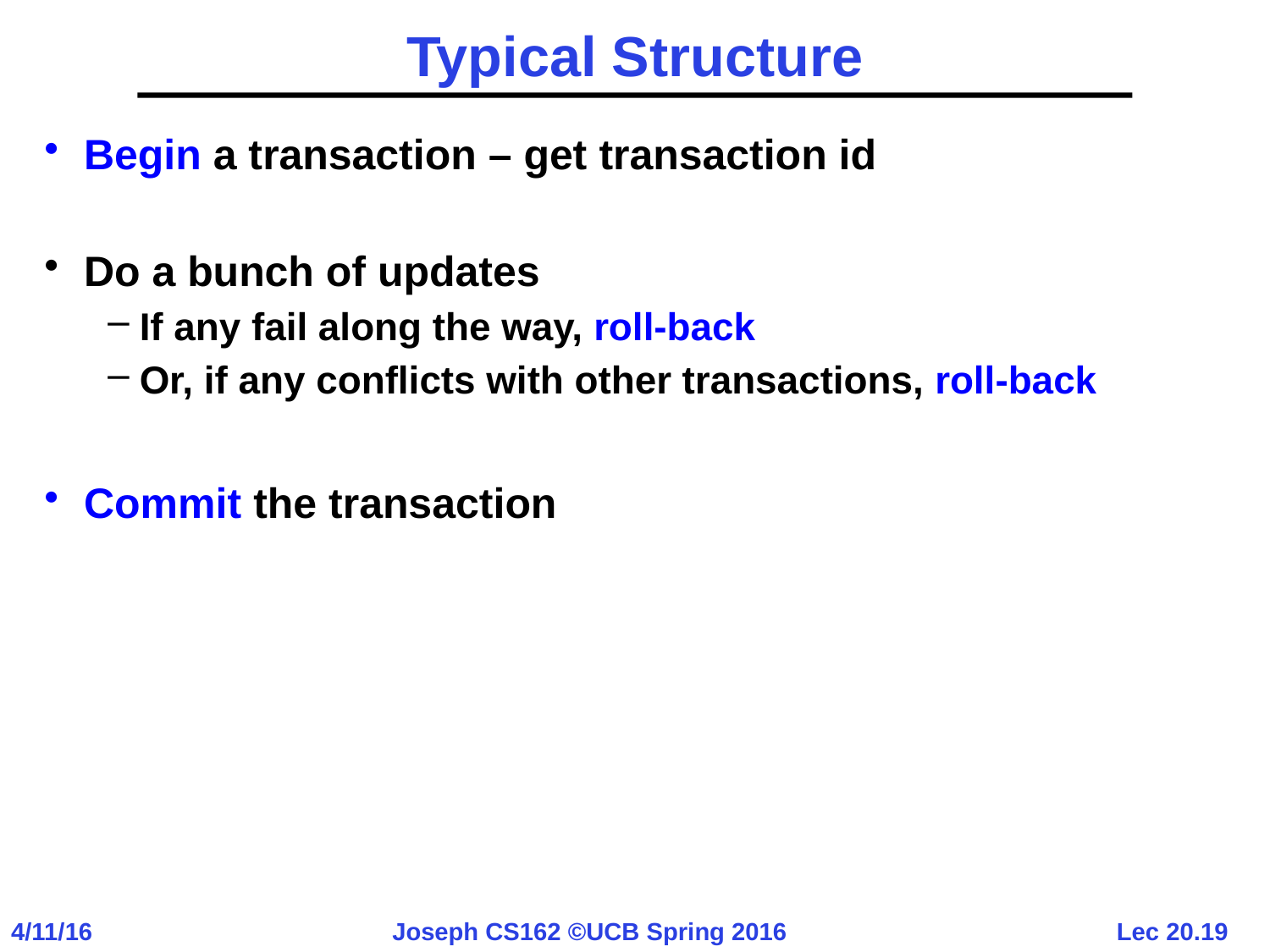

# Typical Structure
Begin a transaction – get transaction id

Do a bunch of updates
If any fail along the way, roll-back
Or, if any conflicts with other transactions, roll-back

Commit the transaction